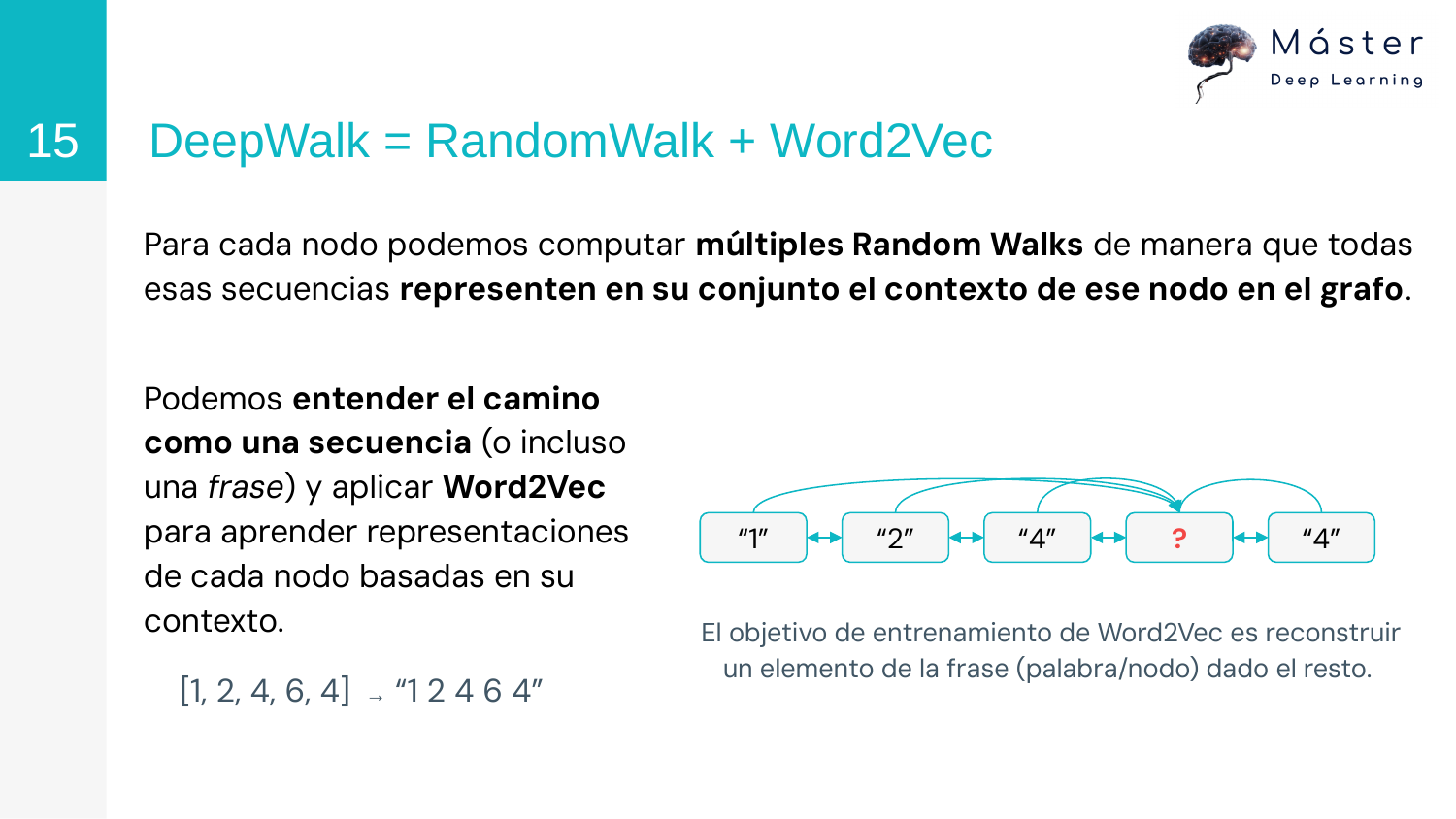

15
# DeepWalk = RandomWalk + Word2Vec
Para cada nodo podemos computar múltiples Random Walks de manera que todas esas secuencias representen en su conjunto el contexto de ese nodo en el grafo.

Podemos entender el camino como una secuencia (o incluso una frase) y aplicar Word2Vec para aprender representaciones de cada nodo basadas en su contexto.

“1”
“2”
“4”
?
“4”
El objetivo de entrenamiento de Word2Vec es reconstruir un elemento de la frase (palabra/nodo) dado el resto.
[1, 2, 4, 6, 4]  → “1 2 4 6 4”